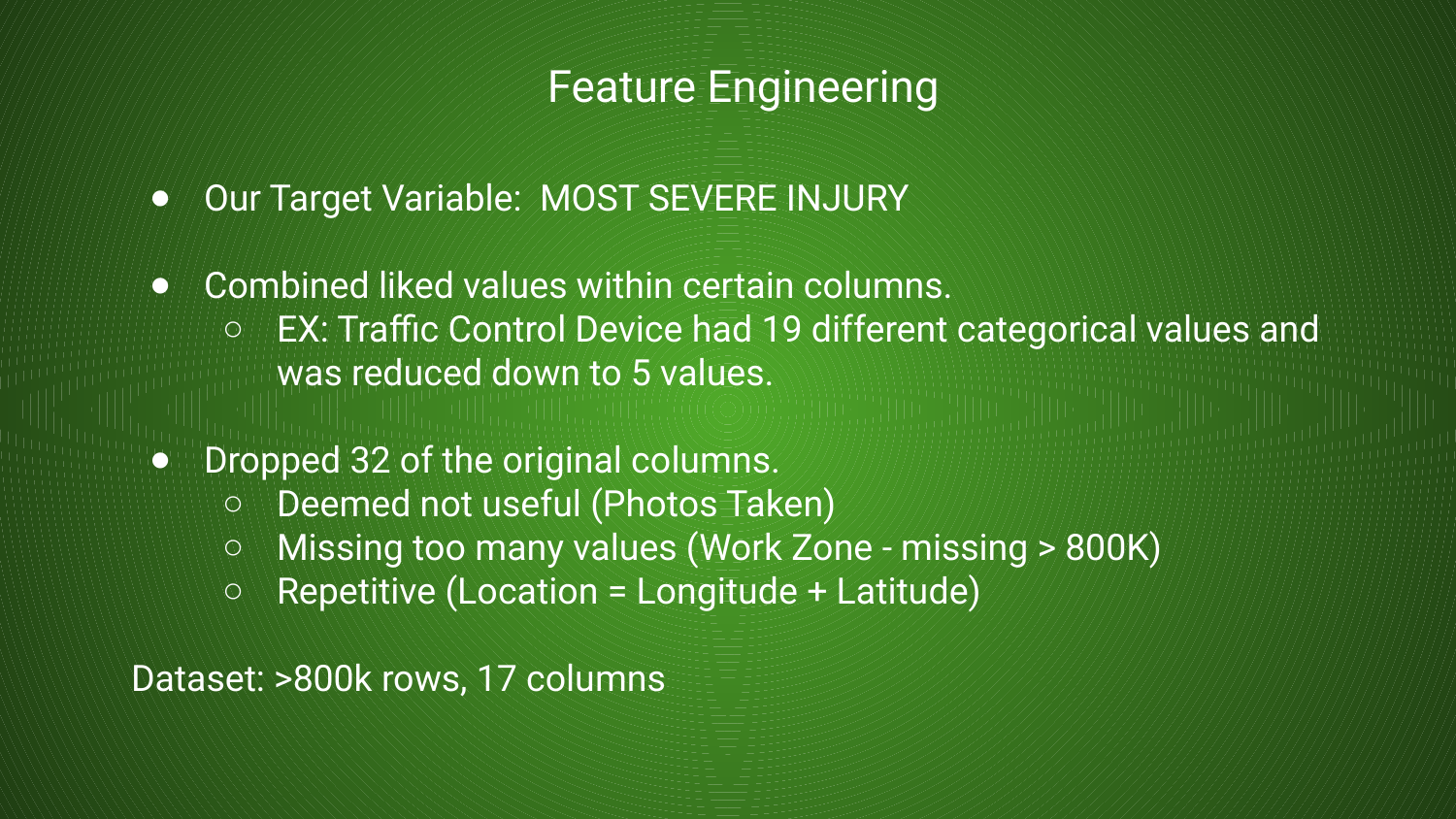

Feature Engineering

Our Target Variable:  MOST SEVERE INJURY

Combined liked values within certain columns.
EX: Traffic Control Device had 19 different categorical values and was reduced down to 5 values.

Dropped 32 of the original columns.
Deemed not useful (Photos Taken)
Missing too many values (Work Zone - missing > 800K)
Repetitive (Location = Longitude + Latitude)

Dataset: >800k rows, 17 columns